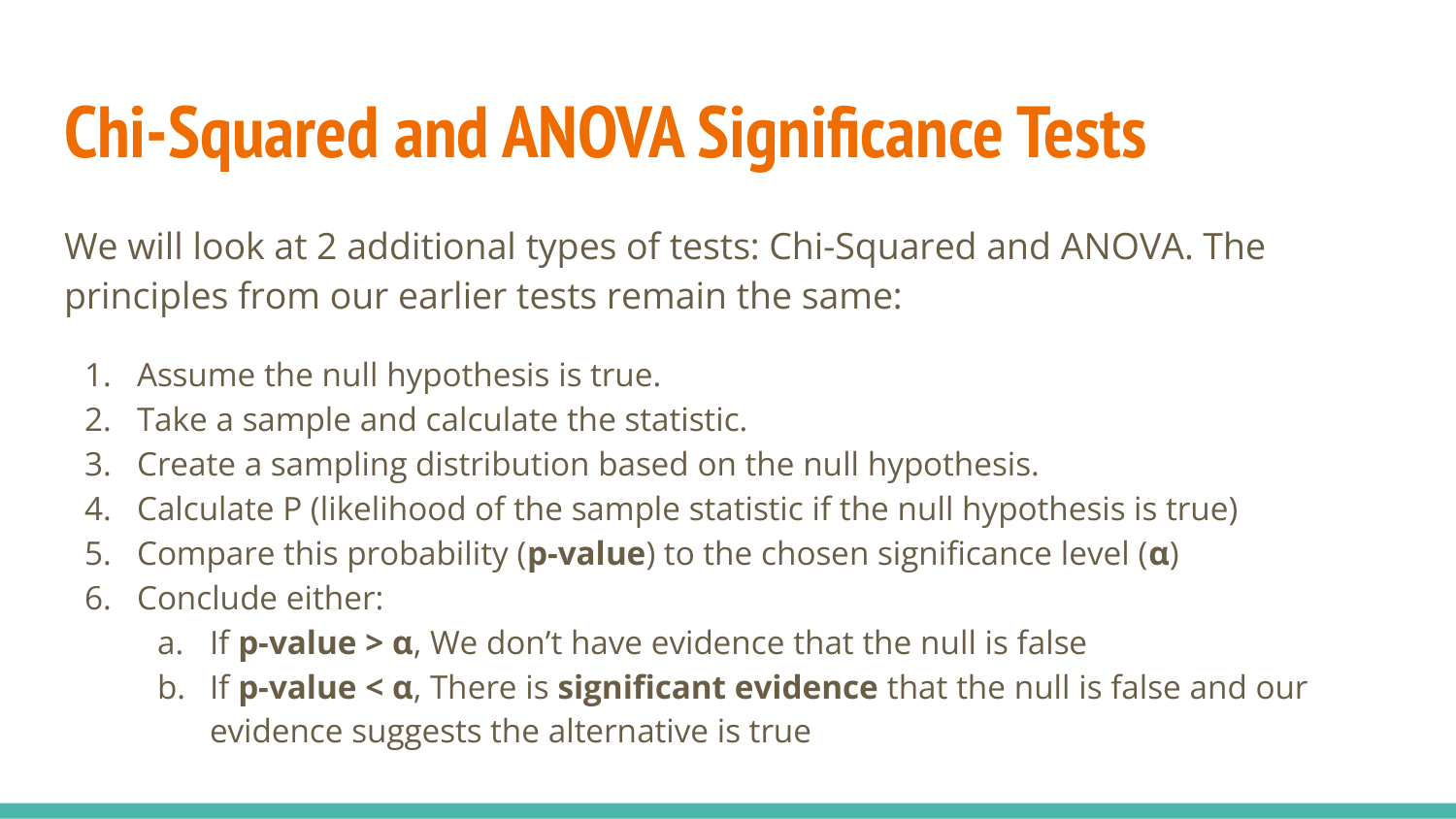

# Chi-Squared and ANOVA Significance Tests
We will look at 2 additional types of tests: Chi-Squared and ANOVA. The principles from our earlier tests remain the same:
Assume the null hypothesis is true.
Take a sample and calculate the statistic.
Create a sampling distribution based on the null hypothesis.
Calculate P (likelihood of the sample statistic if the null hypothesis is true)
Compare this probability (p-value) to the chosen significance level (α)
Conclude either:
If p-value > α, We don’t have evidence that the null is false
If p-value < α, There is significant evidence that the null is false and our evidence suggests the alternative is true